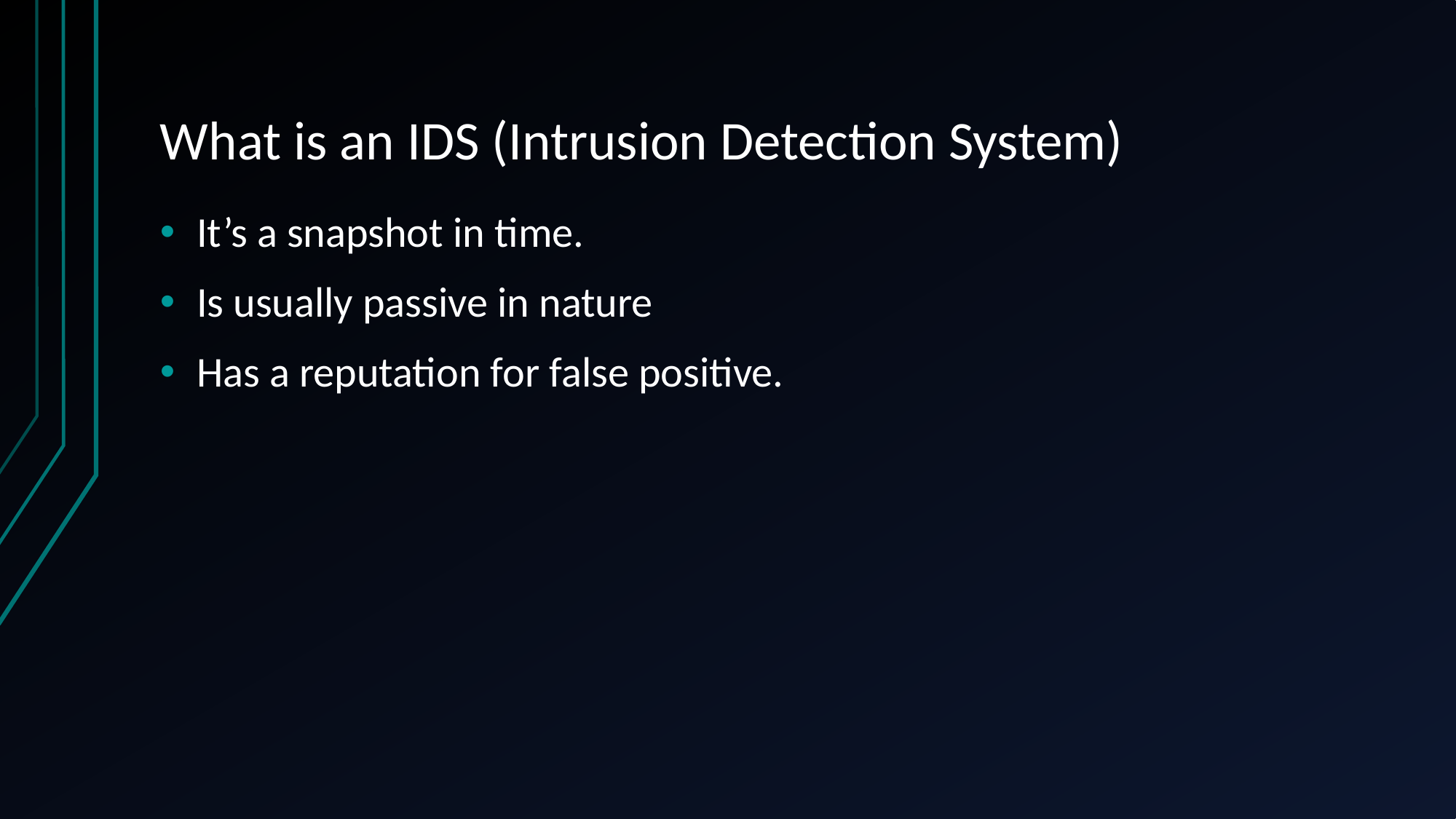

# What is an IDS (Intrusion Detection System)
It’s a snapshot in time.
Is usually passive in nature
Has a reputation for false positive.